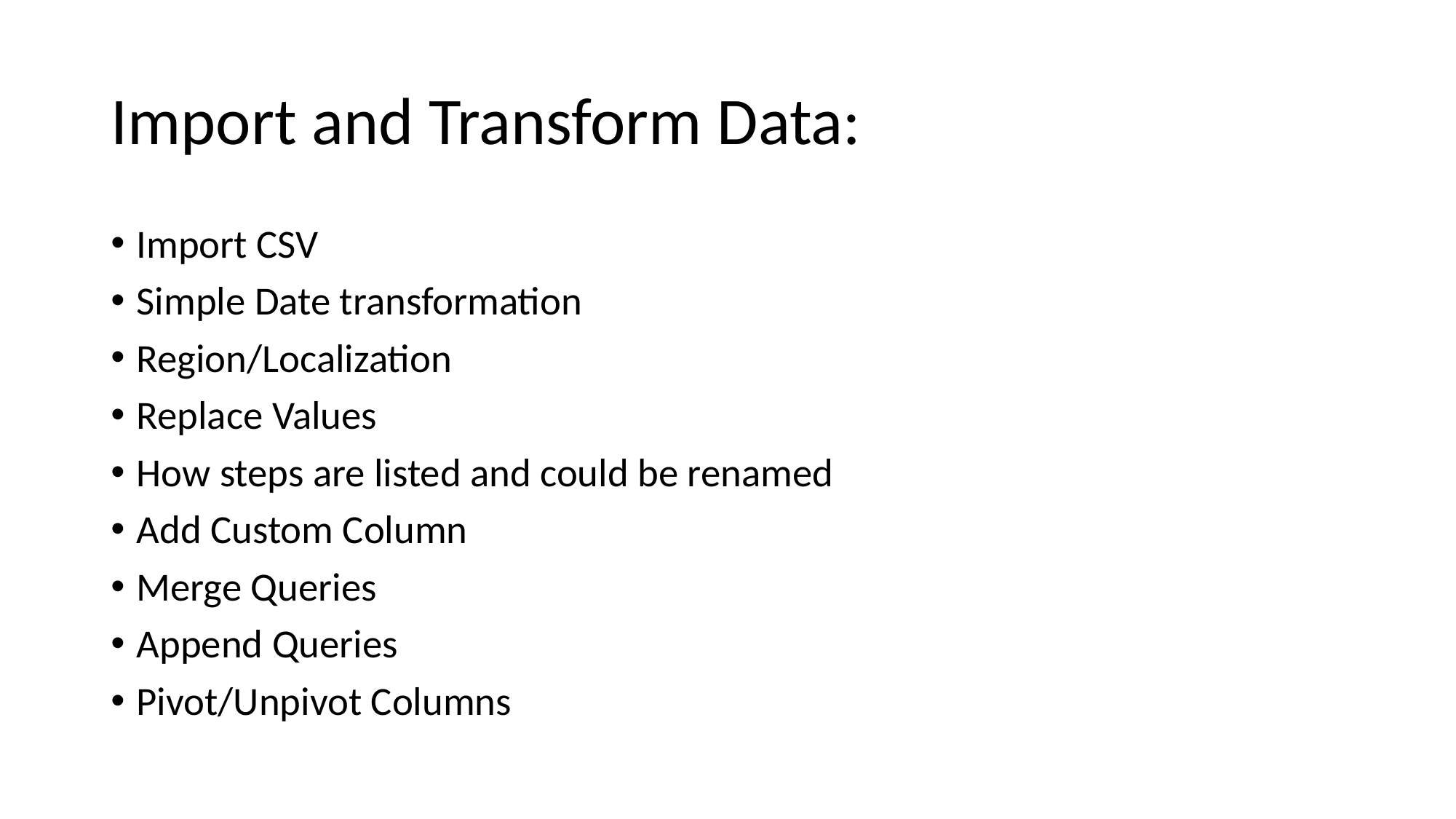

# Import and Transform Data:
Import CSV
Simple Date transformation
Region/Localization
Replace Values
How steps are listed and could be renamed
Add Custom Column
Merge Queries
Append Queries
Pivot/Unpivot Columns